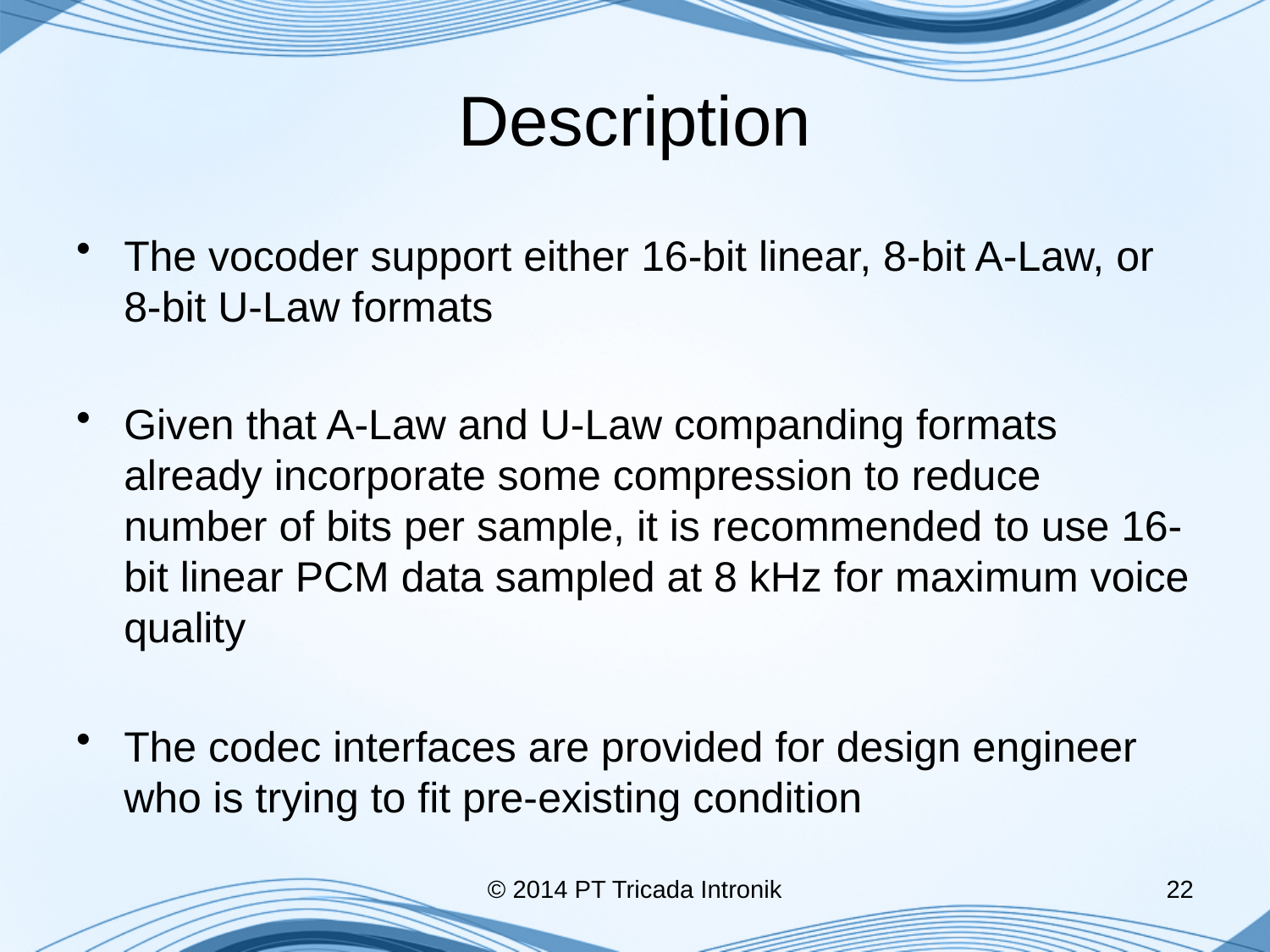

# Description
The vocoder support either 16-bit linear, 8-bit A-Law, or 8-bit U-Law formats

Given that A-Law and U-Law companding formats already incorporate some compression to reduce number of bits per sample, it is recommended to use 16-bit linear PCM data sampled at 8 kHz for maximum voice quality

The codec interfaces are provided for design engineer who is trying to fit pre-existing condition

© 2014 PT Tricada Intronik
22